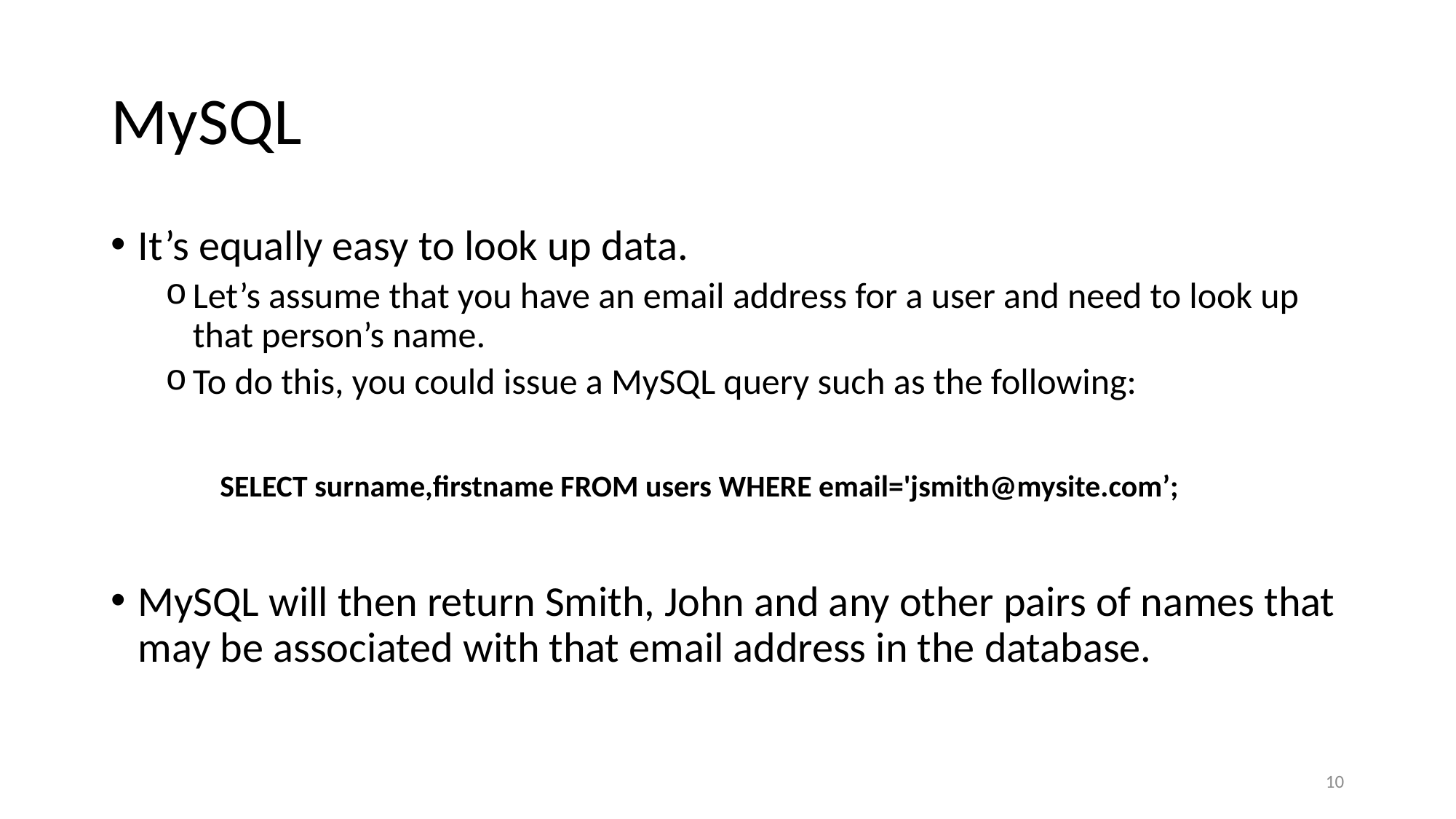

# MySQL
It’s equally easy to look up data.
Let’s assume that you have an email address for a user and need to look up that person’s name.
To do this, you could issue a MySQL query such as the following:

SELECT surname,firstname FROM users WHERE email='jsmith@mysite.com’;

MySQL will then return Smith, John and any other pairs of names that may be associated with that email address in the database.
10